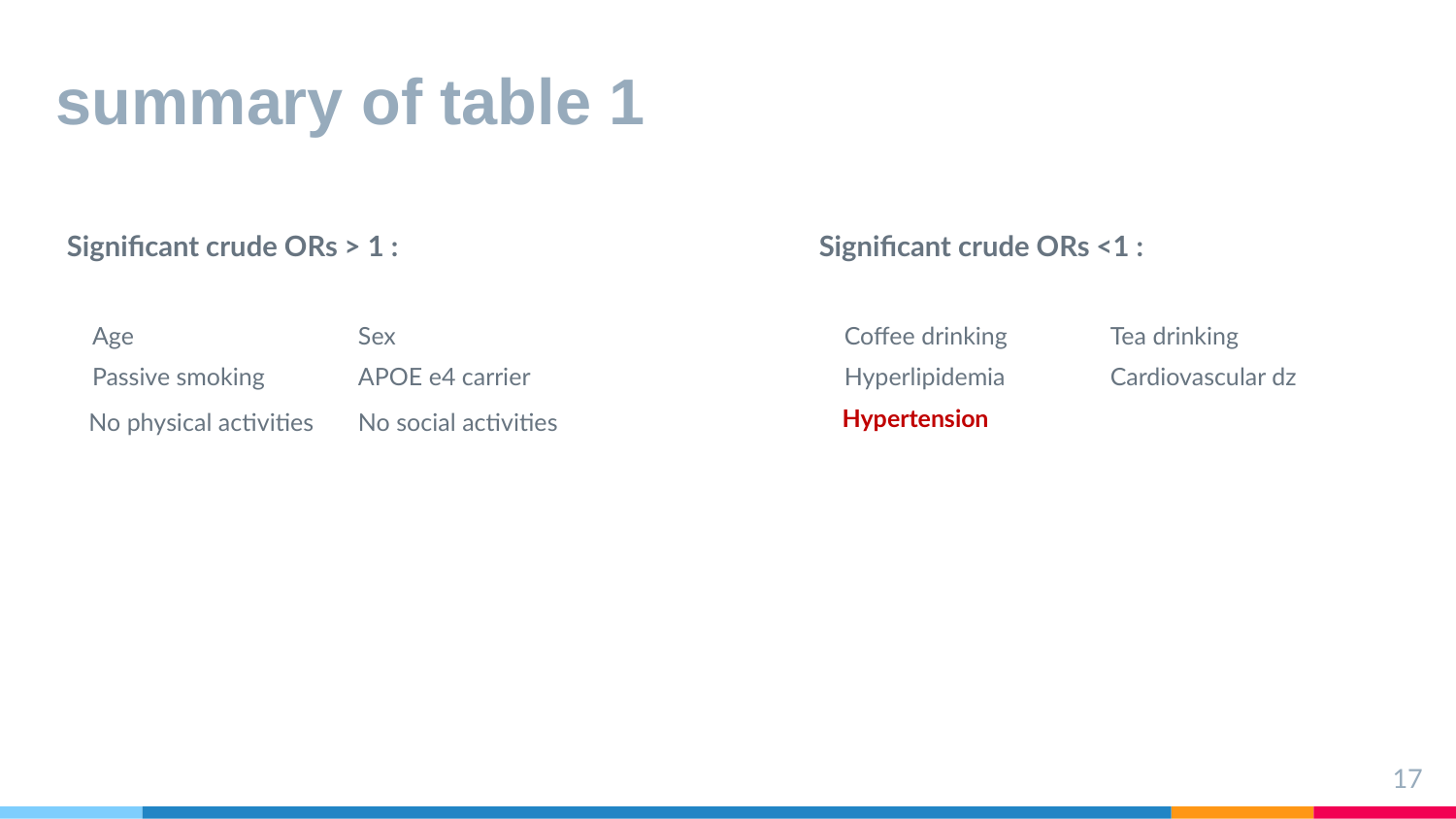

# summary of table 1
Significant crude ORs > 1 :

    Age		Sex
    Passive smoking	APOE e4 carrier
   No physical activities 	No social activities

Significant crude ORs <1 :

    Coffee drinking  	Tea drinking
    Hyperlipidemia  	Cardiovascular dz
    Hypertension

17